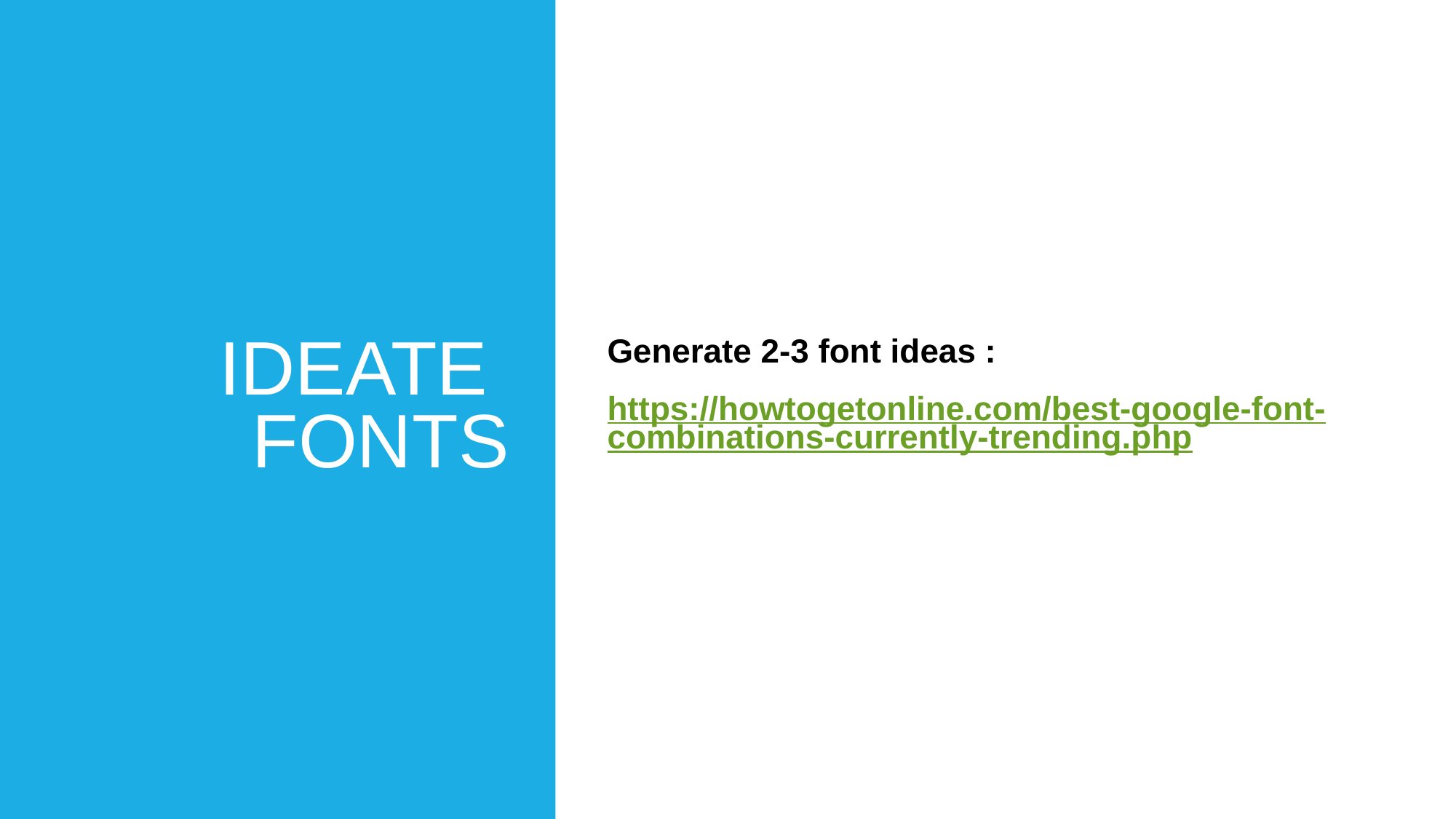

# IDEATE FONTS
Generate 2-3 font ideas :
https://howtogetonline.com/best-google-font-combinations-currently-trending.php